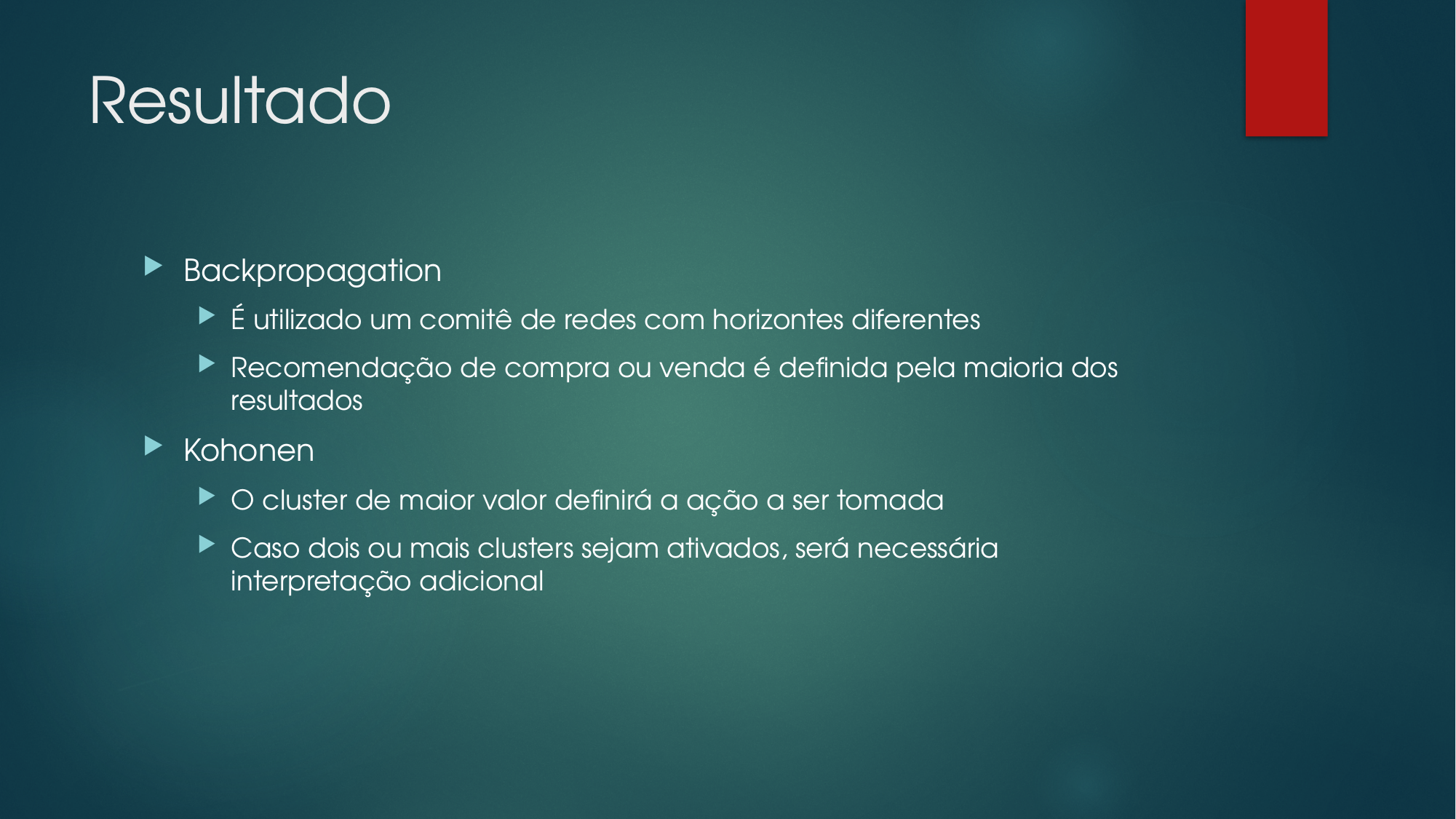

# Resultado
Backpropagation
É utilizado um comitê de redes com horizontes diferentes
Recomendação de compra ou venda é definida pela maioria dos resultados
Kohonen
O cluster de maior valor definirá a ação a ser tomada
Caso dois ou mais clusters sejam ativados, será necessária interpretação adicional